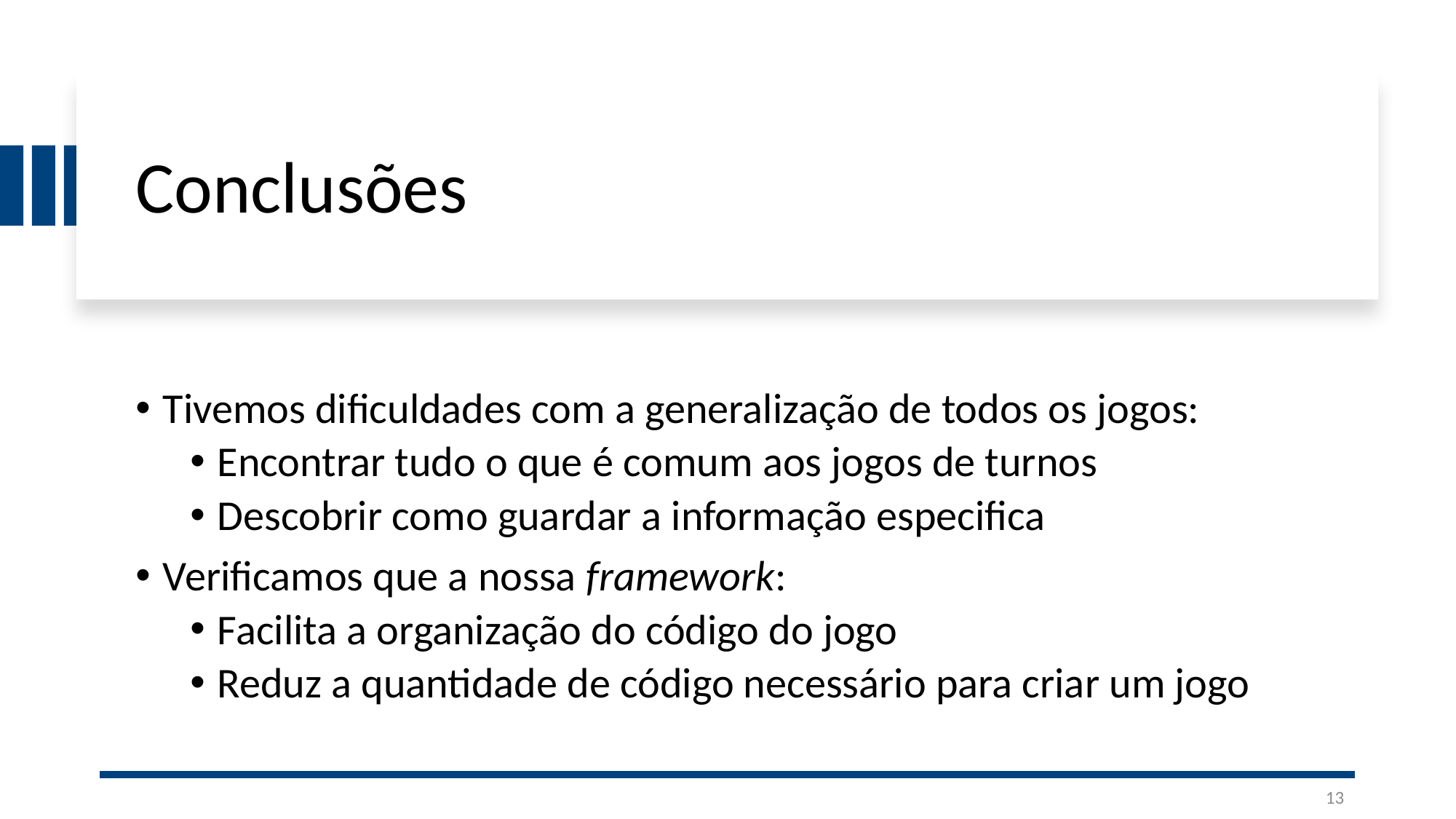

# Conclusões

Tivemos dificuldades com a generalização de todos os jogos:
Encontrar tudo o que é comum aos jogos de turnos
Descobrir como guardar a informação especifica
Verificamos que a nossa framework:
Facilita a organização do código do jogo
Reduz a quantidade de código necessário para criar um jogo
13